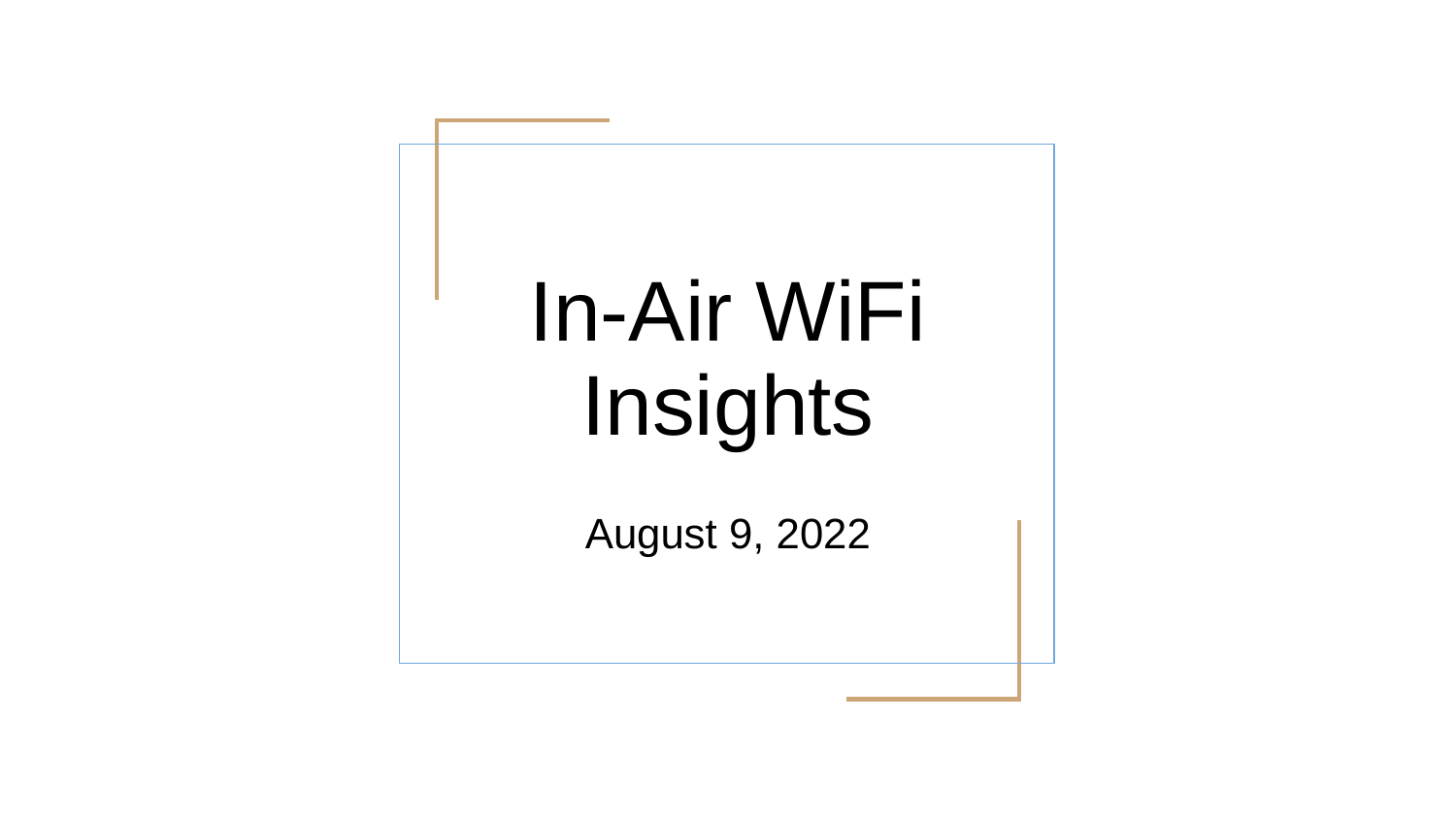

# In-Air WiFi Insights
August 9, 2022